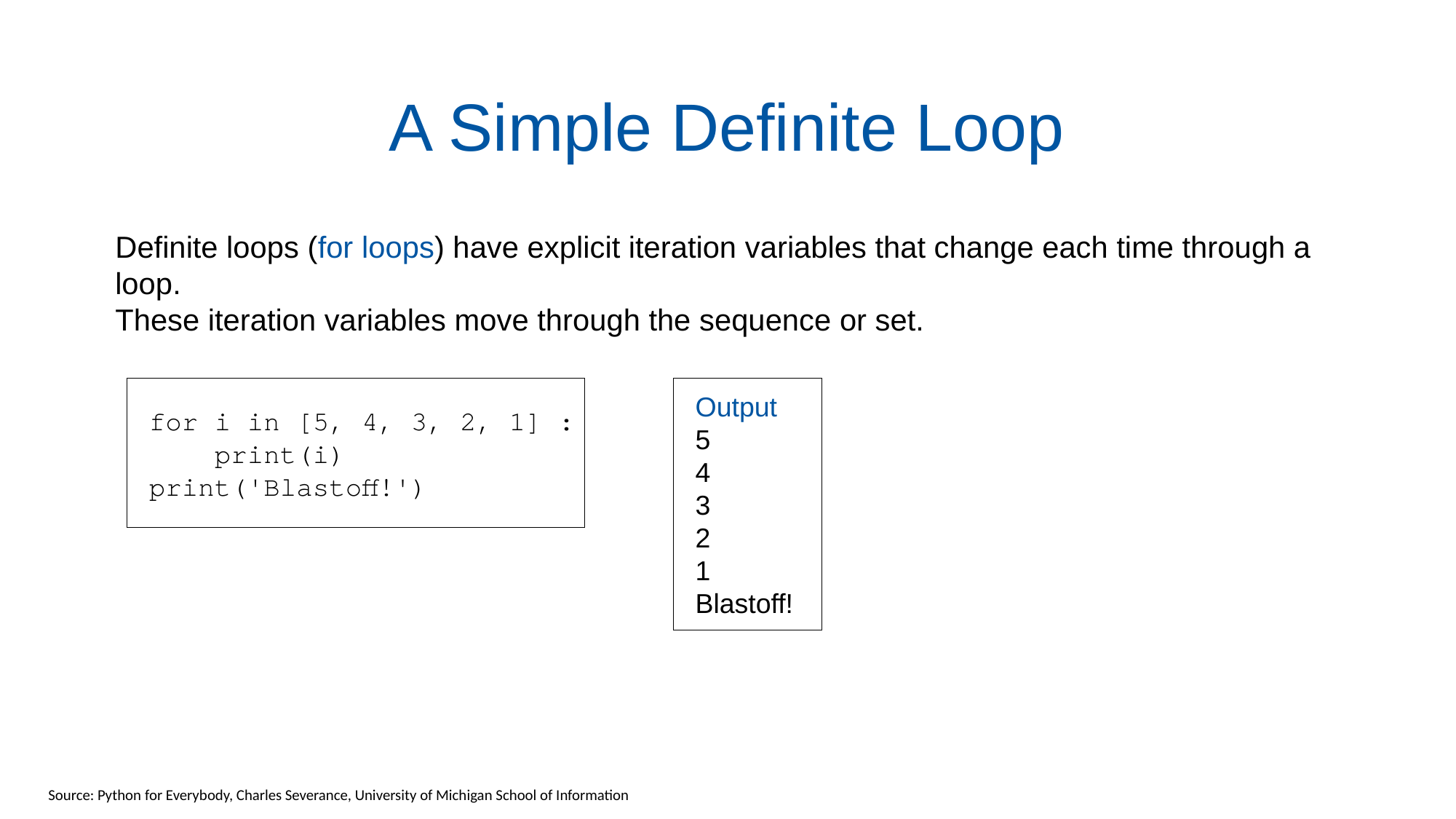

# A Simple Definite Loop
Definite loops (for loops) have explicit iteration variables that change each time through a loop.
These iteration variables move through the sequence or set.
for i in [5, 4, 3, 2, 1] :
    print(i)
print('Blastoff!')
Output
5
4
3
2
1
Blastoff!
Source: Python for Everybody, Charles Severance, University of Michigan School of Information